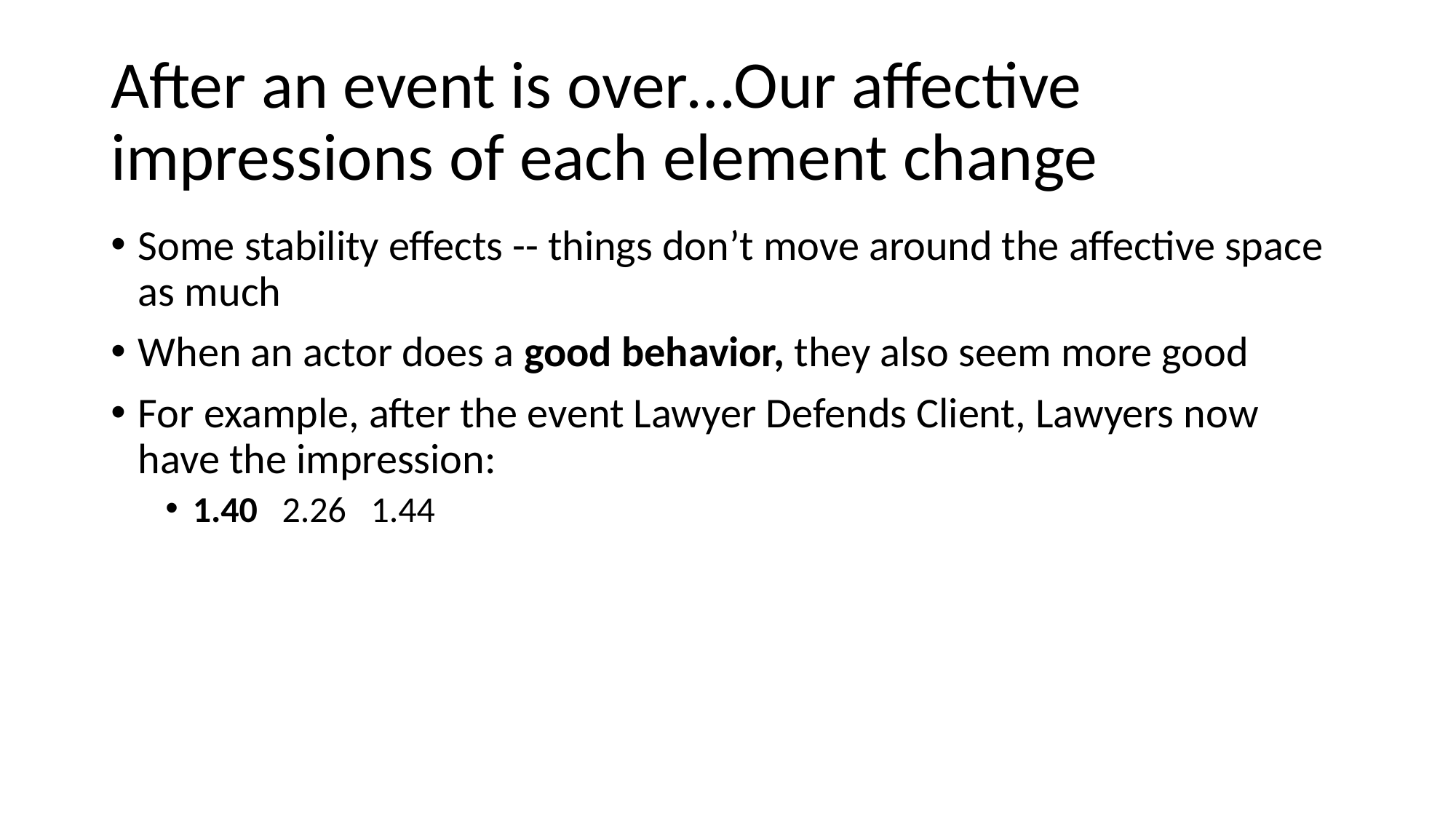

# After an event is over…Our affective impressions of each element change
Some stability effects -- things don’t move around the affective space as much
When an actor does a good behavior, they also seem more good
For example, after the event Lawyer Defends Client, Lawyers now have the impression:
1.40   2.26   1.44